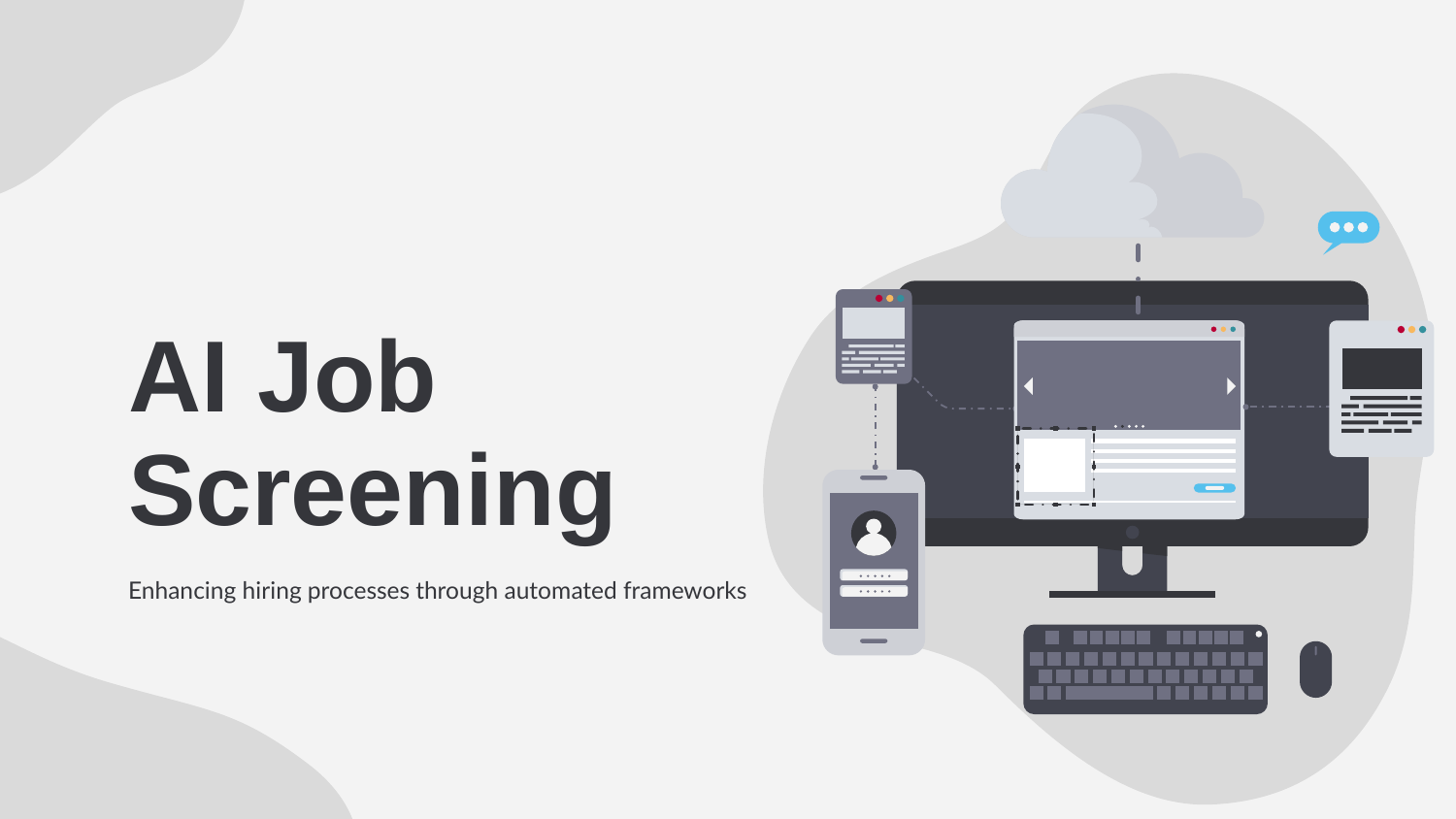

# AI Job Screening
Enhancing hiring processes through automated frameworks